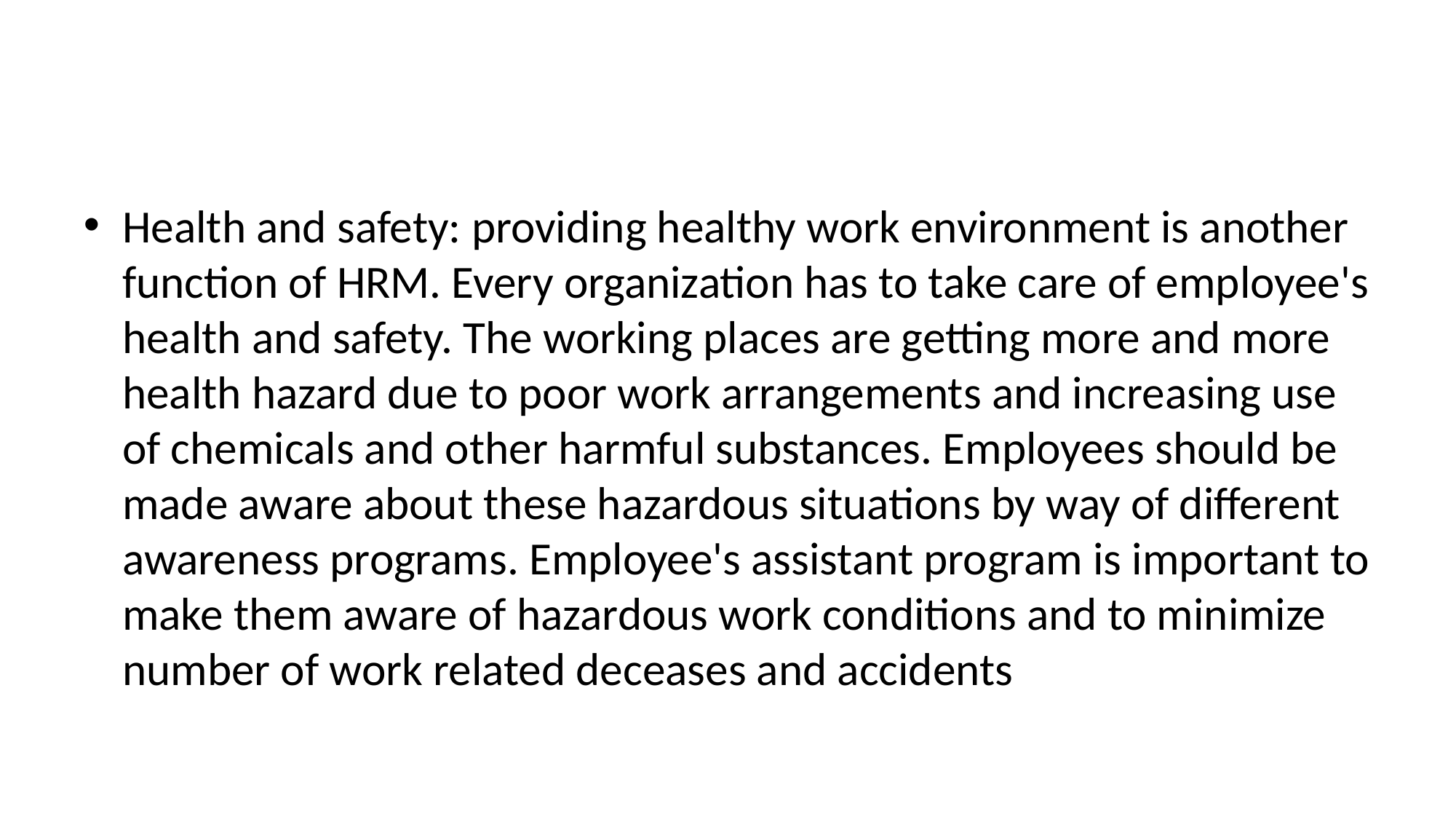

#
Health and safety: providing healthy work environment is another function of HRM. Every organization has to take care of employee's health and safety. The working places are getting more and more health hazard due to poor work arrangements and increasing use of chemicals and other harmful substances. Employees should be made aware about these hazardous situations by way of different awareness programs. Employee's assistant program is important to make them aware of hazardous work conditions and to minimize number of work related deceases and accidents